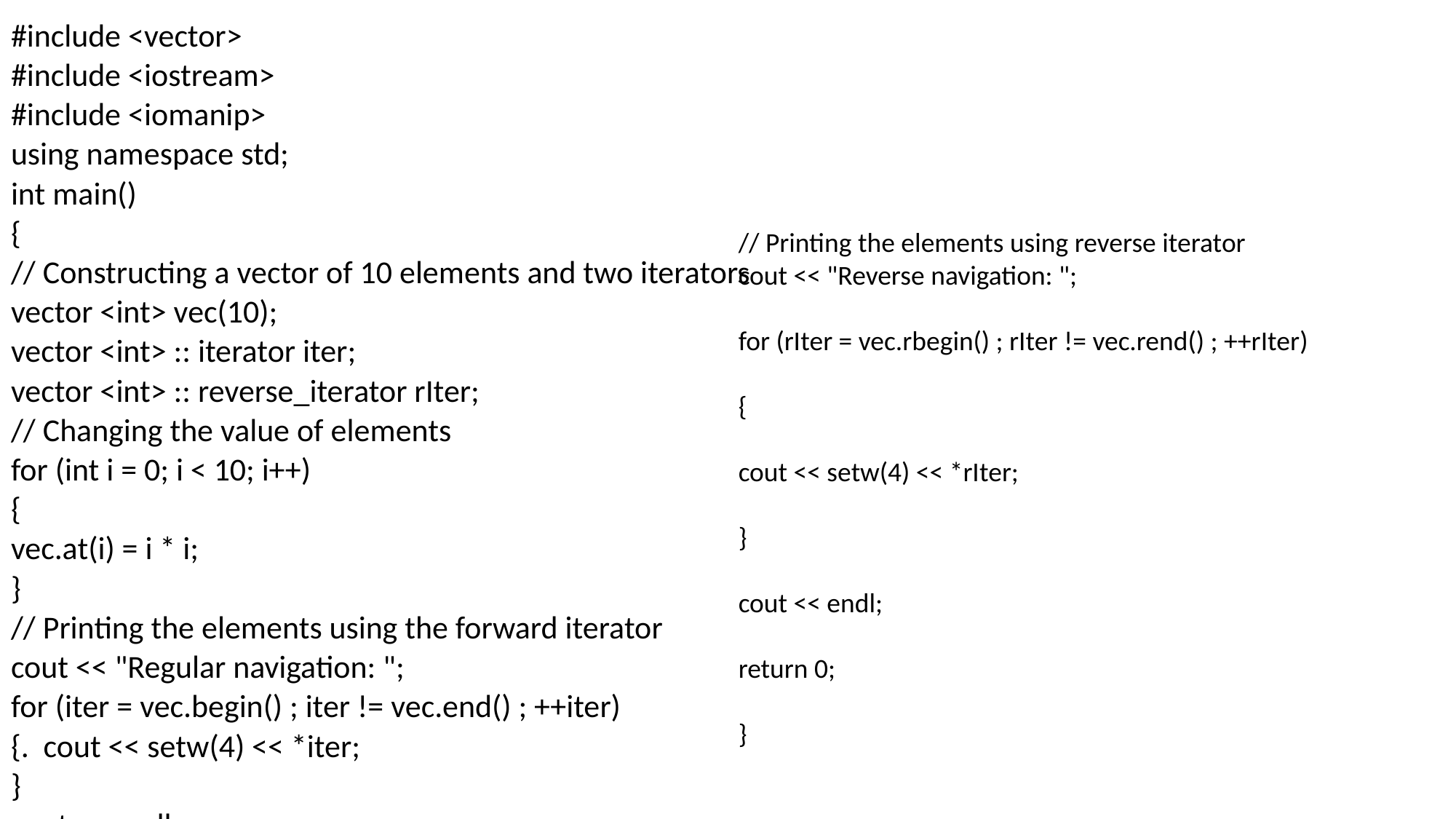

#include <vector>
#include <iostream>
#include <iomanip>
using namespace std;
int main()
{
// Constructing a vector of 10 elements and two iterators
vector <int> vec(10);
vector <int> :: iterator iter;
vector <int> :: reverse_iterator rIter;
// Changing the value of elements
for (int i = 0; i < 10; i++)
{
vec.at(i) = i * i;
}
// Printing the elements using the forward iterator
cout << "Regular navigation: ";
for (iter = vec.begin() ; iter != vec.end() ; ++iter)
{.  cout << setw(4) << *iter;
}
cout << endl;

// Printing the elements using reverse iterator
cout << "Reverse navigation: ";

for (rIter = vec.rbegin() ; rIter != vec.rend() ; ++rIter)

{

cout << setw(4) << *rIter;

}

cout << endl;

return 0;

}